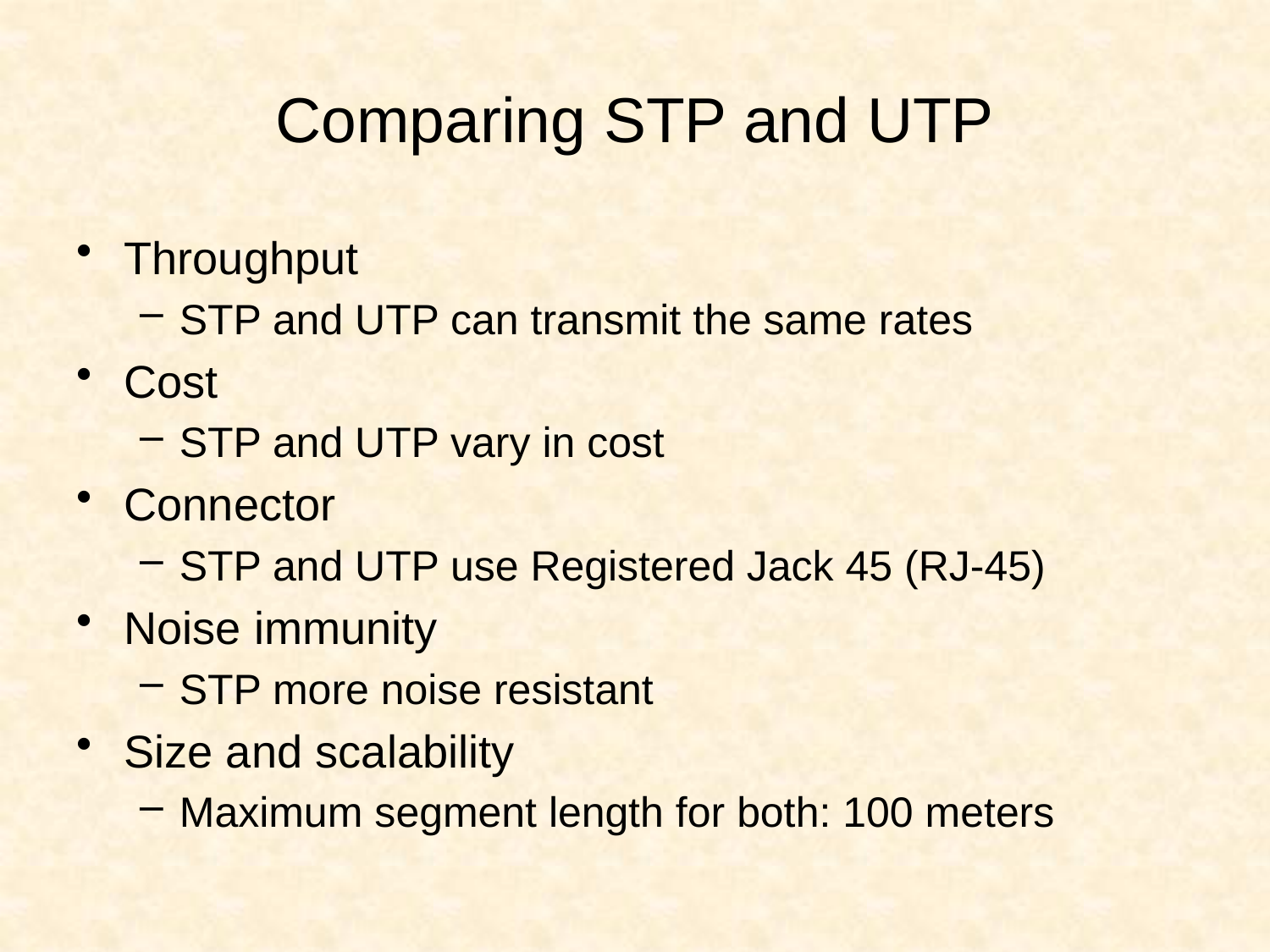

# Comparing STP and UTP
Throughput
STP and UTP can transmit the same rates
Cost
STP and UTP vary in cost
Connector
STP and UTP use Registered Jack 45 (RJ-45)
Noise immunity
STP more noise resistant
Size and scalability
Maximum segment length for both: 100 meters

11